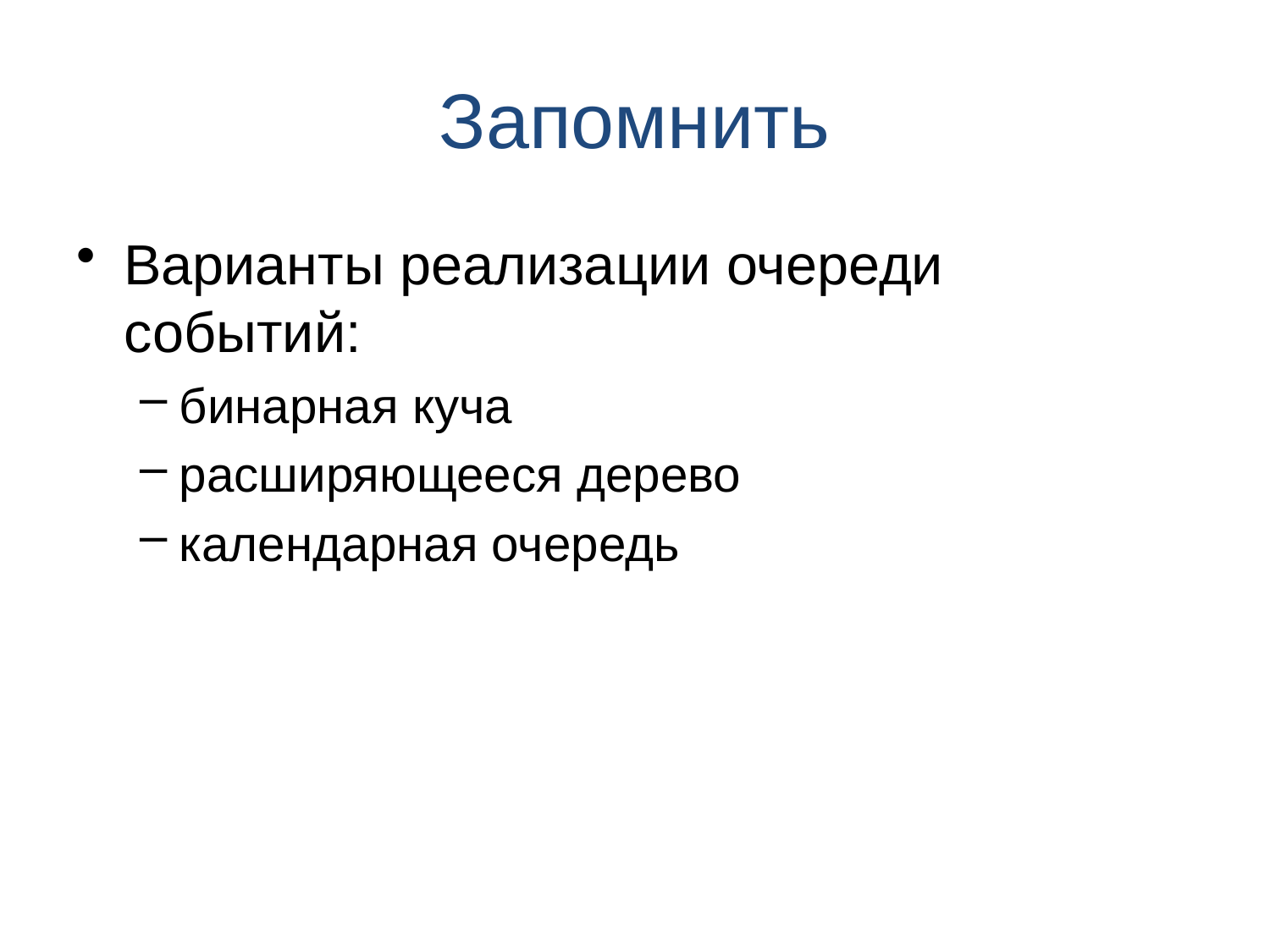

# Запомнить
Варианты реализации очереди событий:
бинарная куча
расширяющееся дерево
календарная очередь